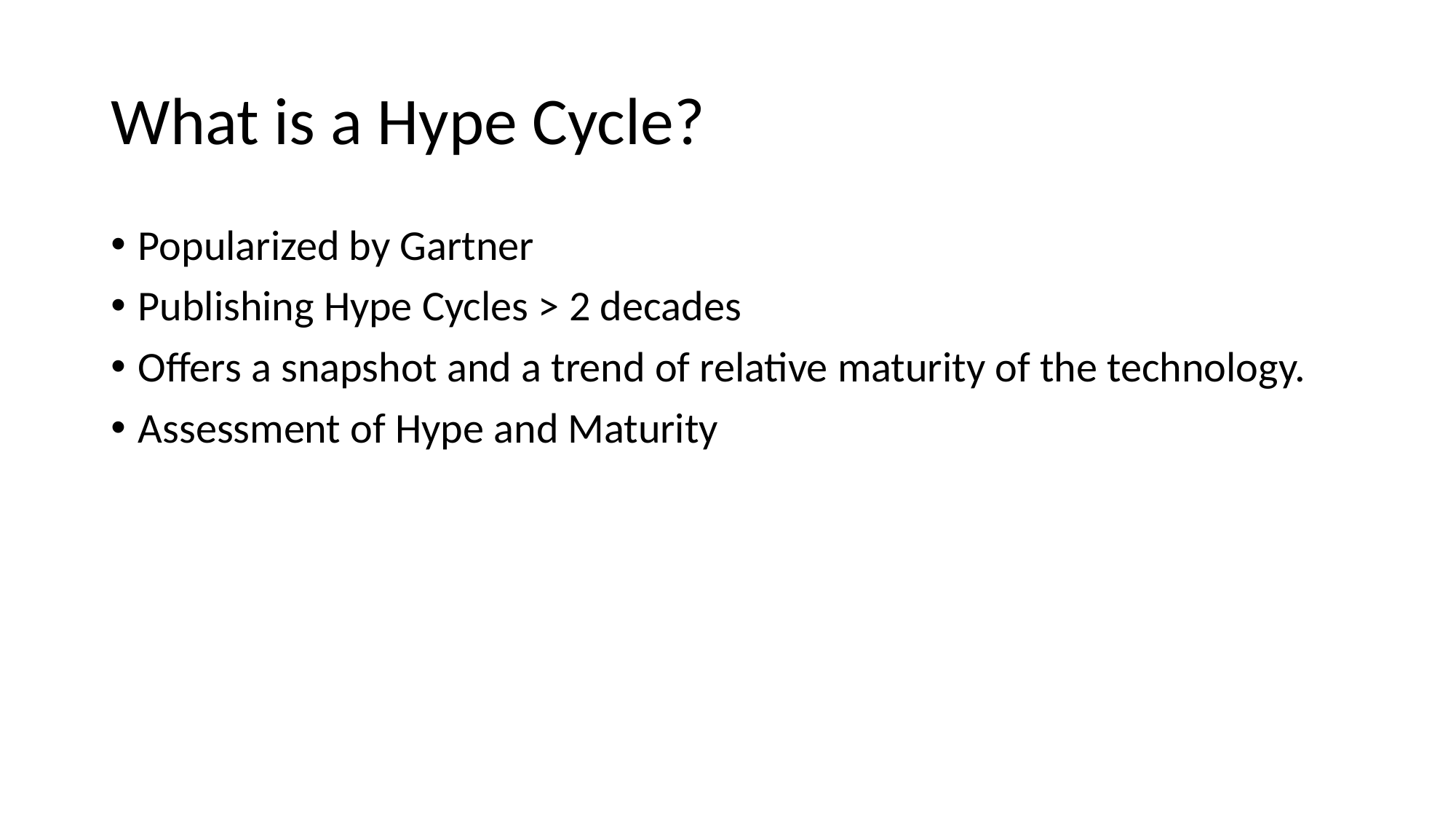

# What is a Hype Cycle?
Popularized by Gartner
Publishing Hype Cycles > 2 decades
Oﬀers a snapshot and a trend of relative maturity of the technology.
Assessment of Hype and Maturity